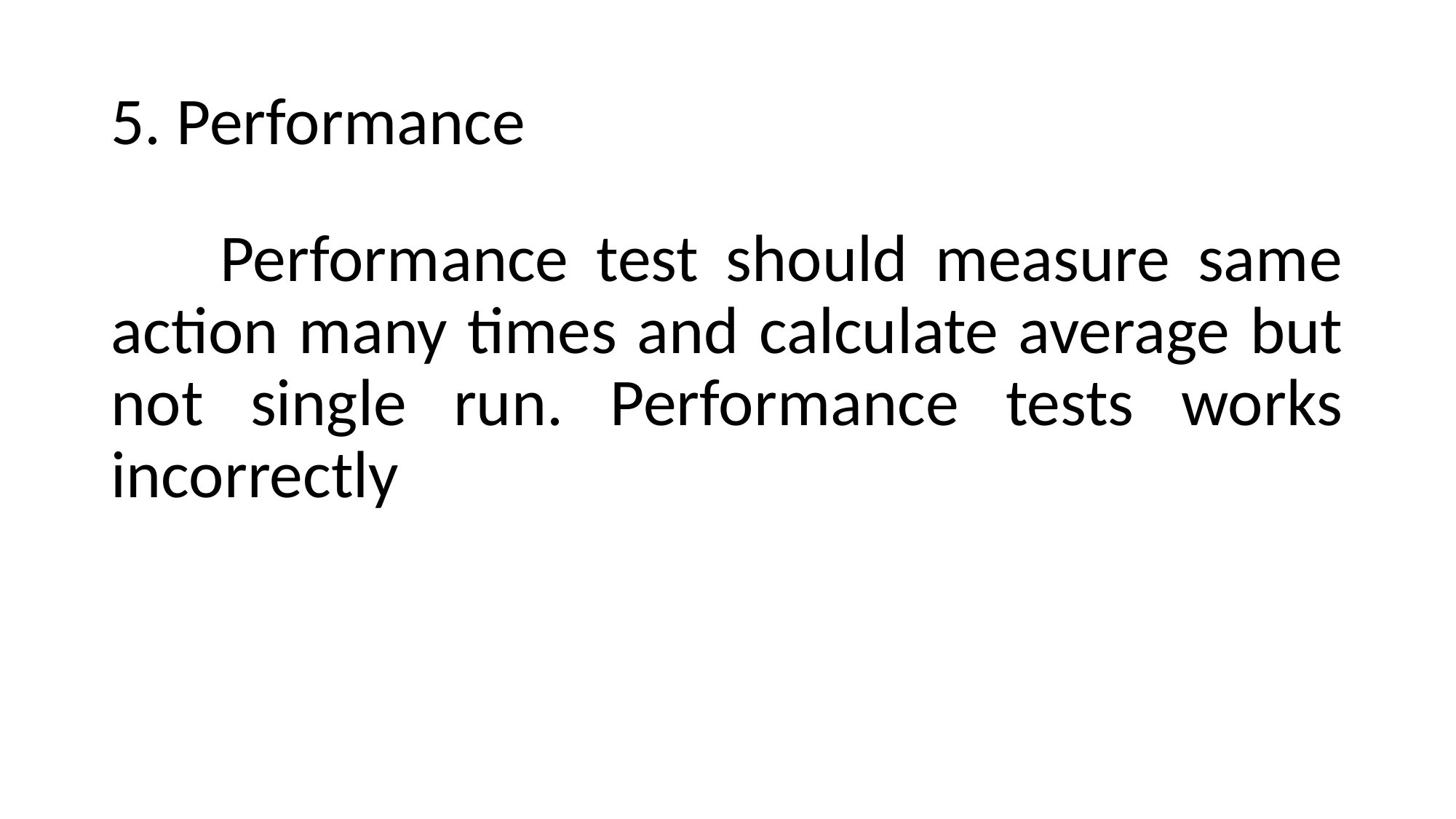

# 5. Performance
	Performance test should measure same action many times and calculate average but not single run. Performance tests works incorrectly